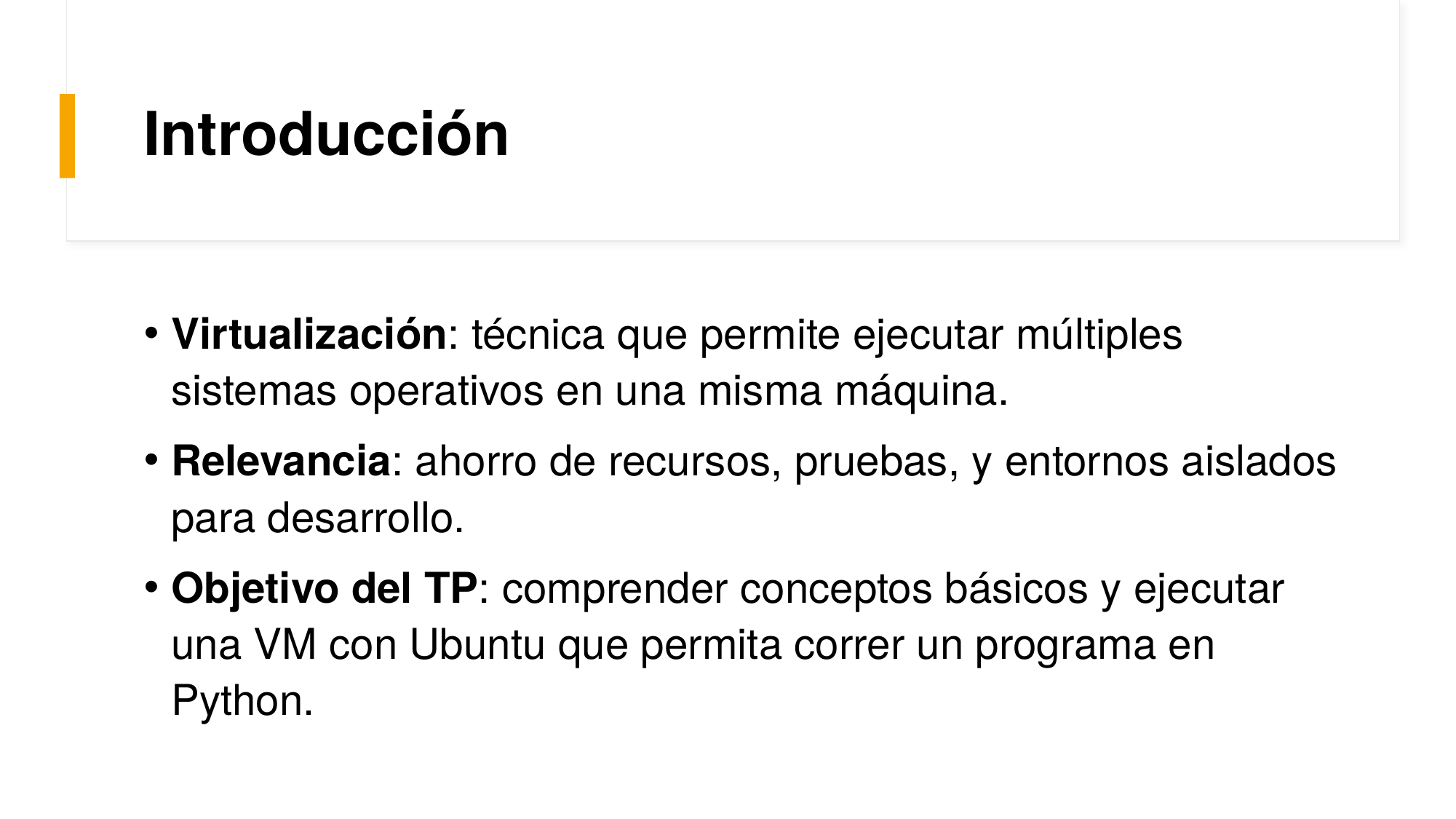

# Introducción
Virtualización: técnica que permite ejecutar múltiples sistemas operativos en una misma máquina.
Relevancia: ahorro de recursos, pruebas, y entornos aislados para desarrollo.
Objetivo del TP: comprender conceptos básicos y ejecutar una VM con Ubuntu que permita correr un programa en Python.